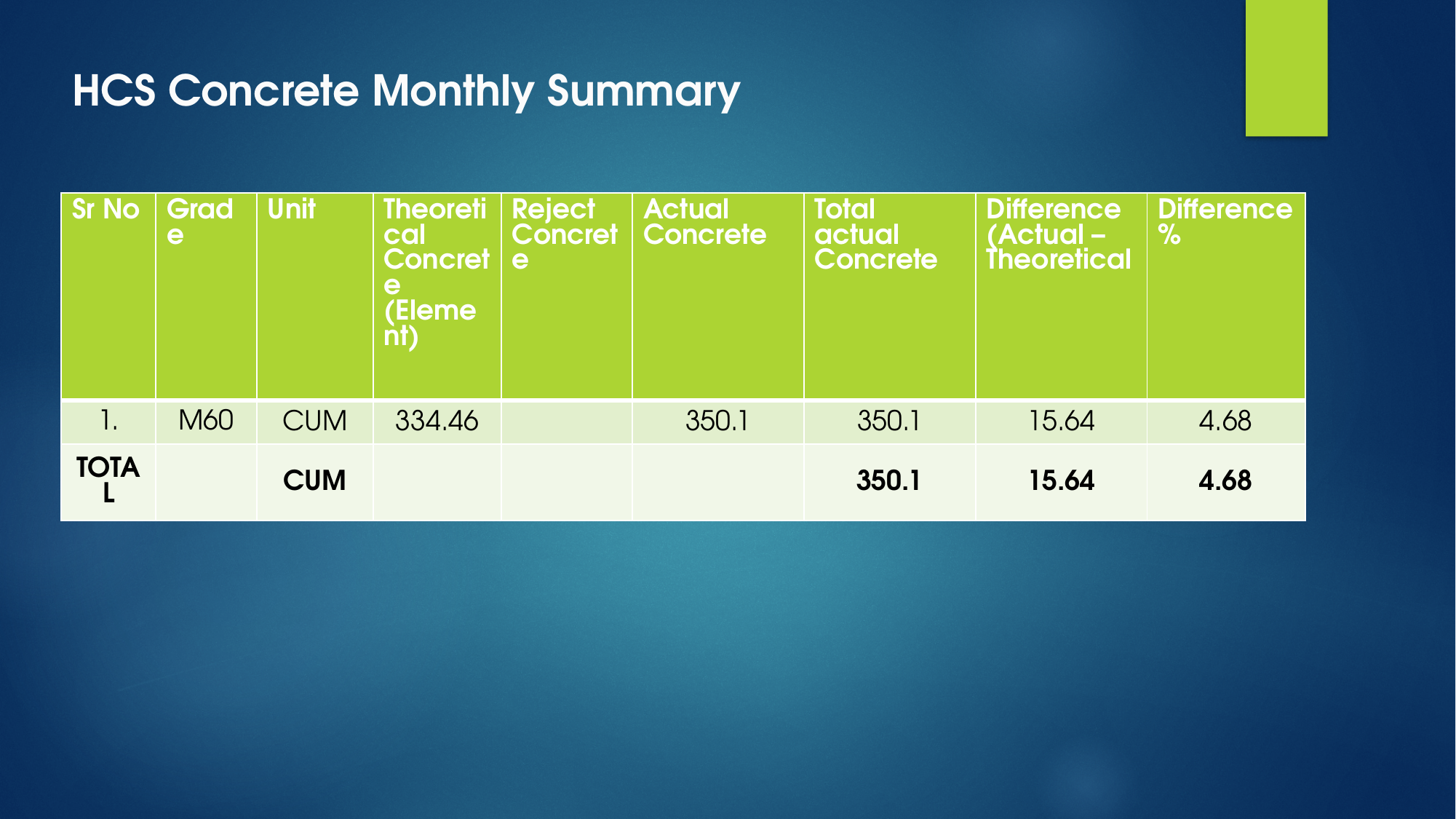

HCS Concrete Monthly Summary
| Sr No | Grade | Unit | Theoretical Concrete (Element) | Reject Concrete | Actual Concrete | Total actual Concrete | Difference (Actual – Theoretical | Difference % |
| --- | --- | --- | --- | --- | --- | --- | --- | --- |
| 1. | M60 | CUM | 334.46 |  | 350.1 | 350.1 | 15.64 | 4.68 |
| TOTAL |  | CUM |  |  |  | 350.1 | 15.64 | 4.68 |